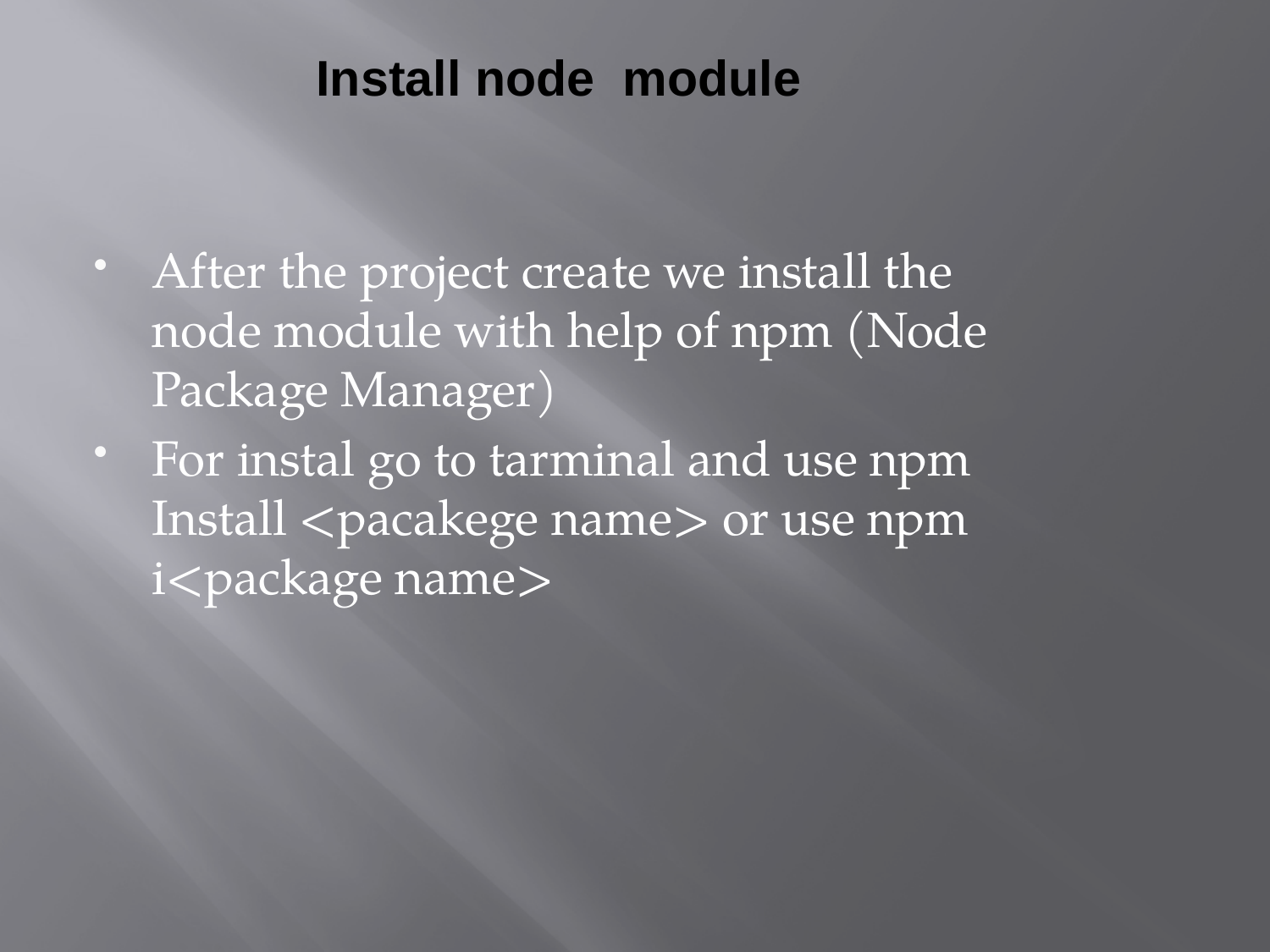

# Install node  module
After the project create we install the node module with help of npm (Node Package Manager)
For instal go to tarminal and use npm Install <pacakege name> or use npm i<package name>